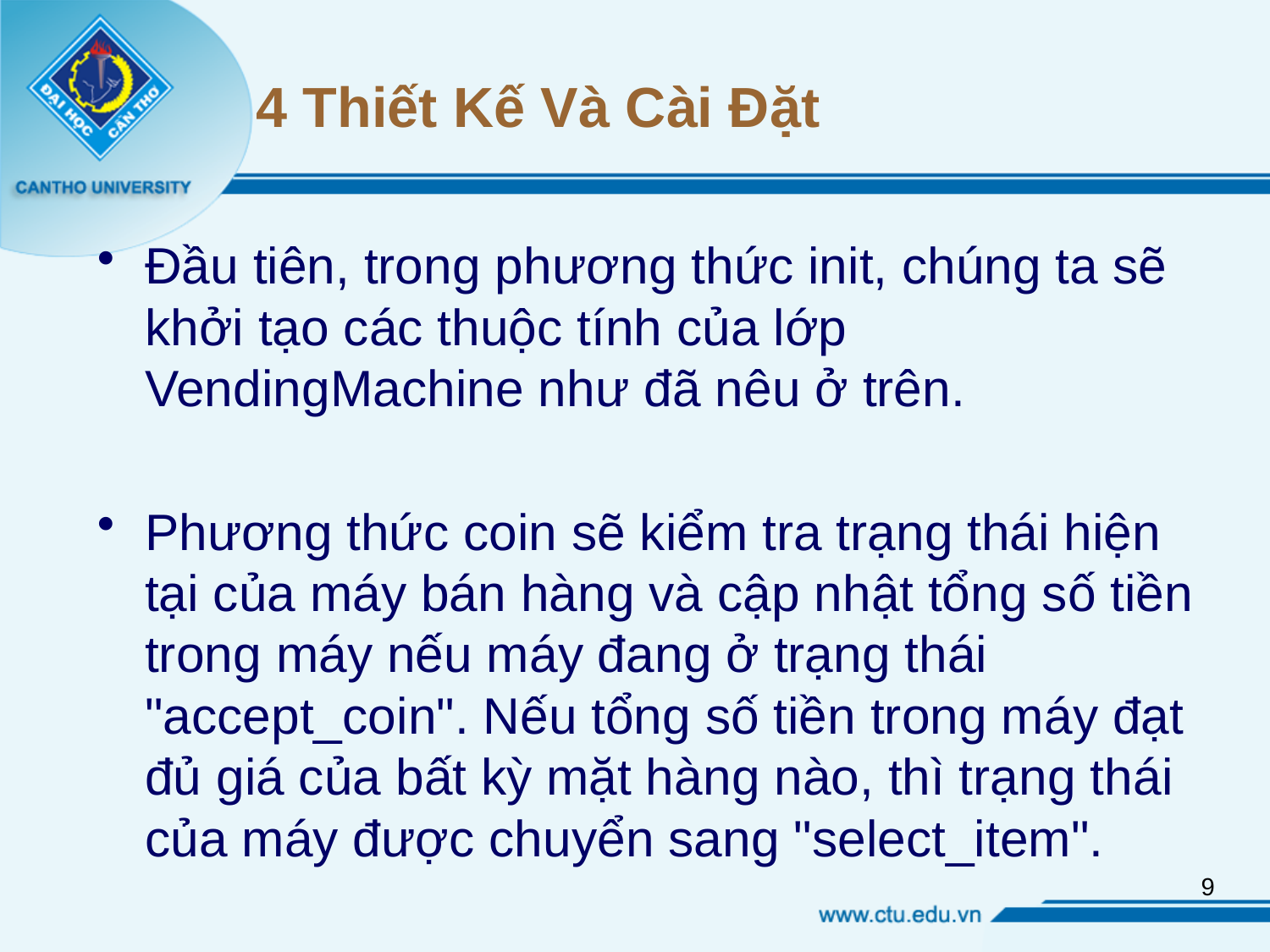

# 4 Thiết Kế Và Cài Đặt
Đầu tiên, trong phương thức init, chúng ta sẽ khởi tạo các thuộc tính của lớp VendingMachine như đã nêu ở trên.

Phương thức coin sẽ kiểm tra trạng thái hiện tại của máy bán hàng và cập nhật tổng số tiền trong máy nếu máy đang ở trạng thái "accept_coin". Nếu tổng số tiền trong máy đạt đủ giá của bất kỳ mặt hàng nào, thì trạng thái của máy được chuyển sang "select_item".

9